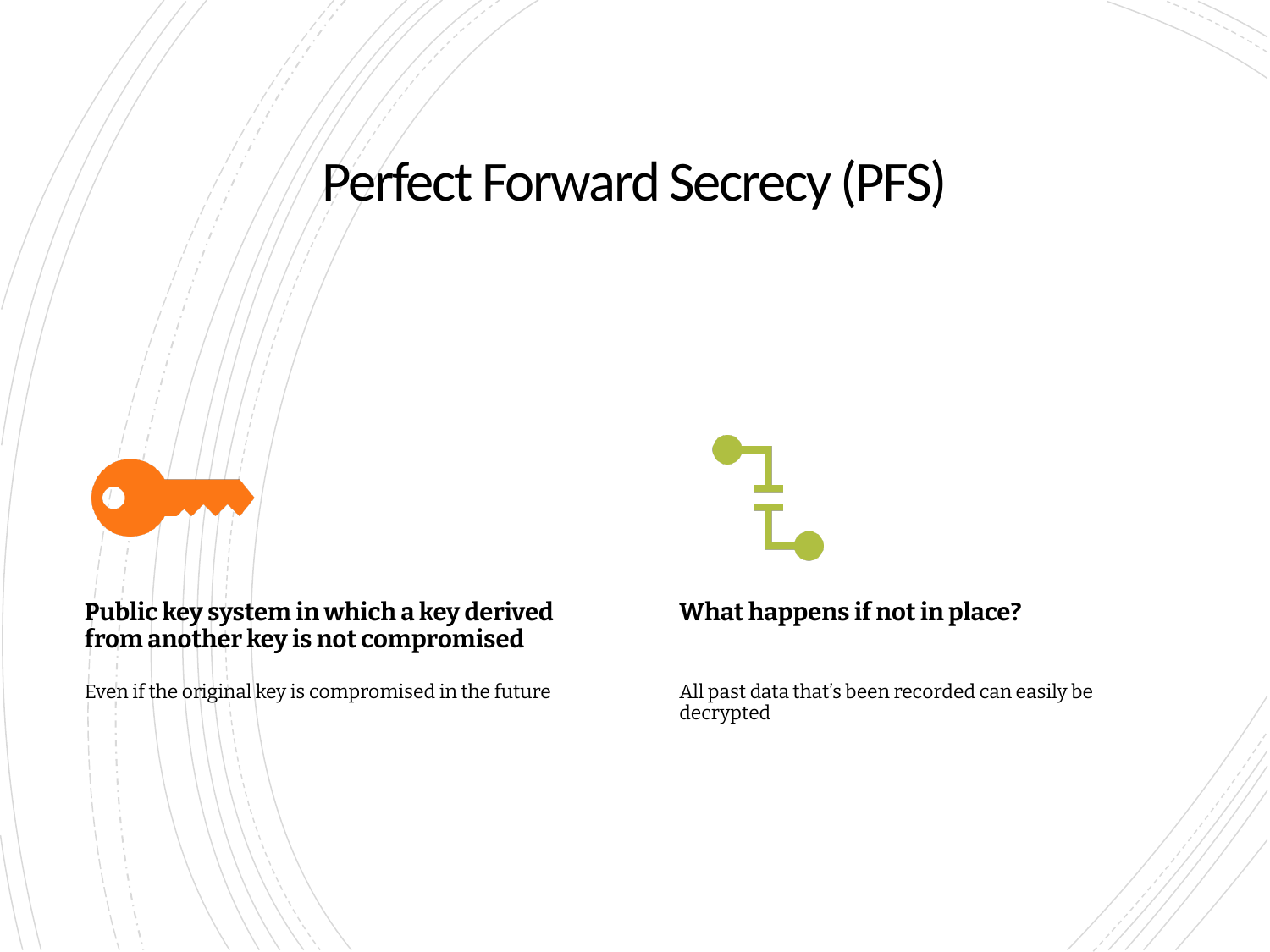

# Perfect Forward Secrecy (PFS)
Public key system in which a key derived from another key is not compromised
Even if the original key is compromised in the future
What happens if not in place?
All past data that’s been recorded can easily be decrypted